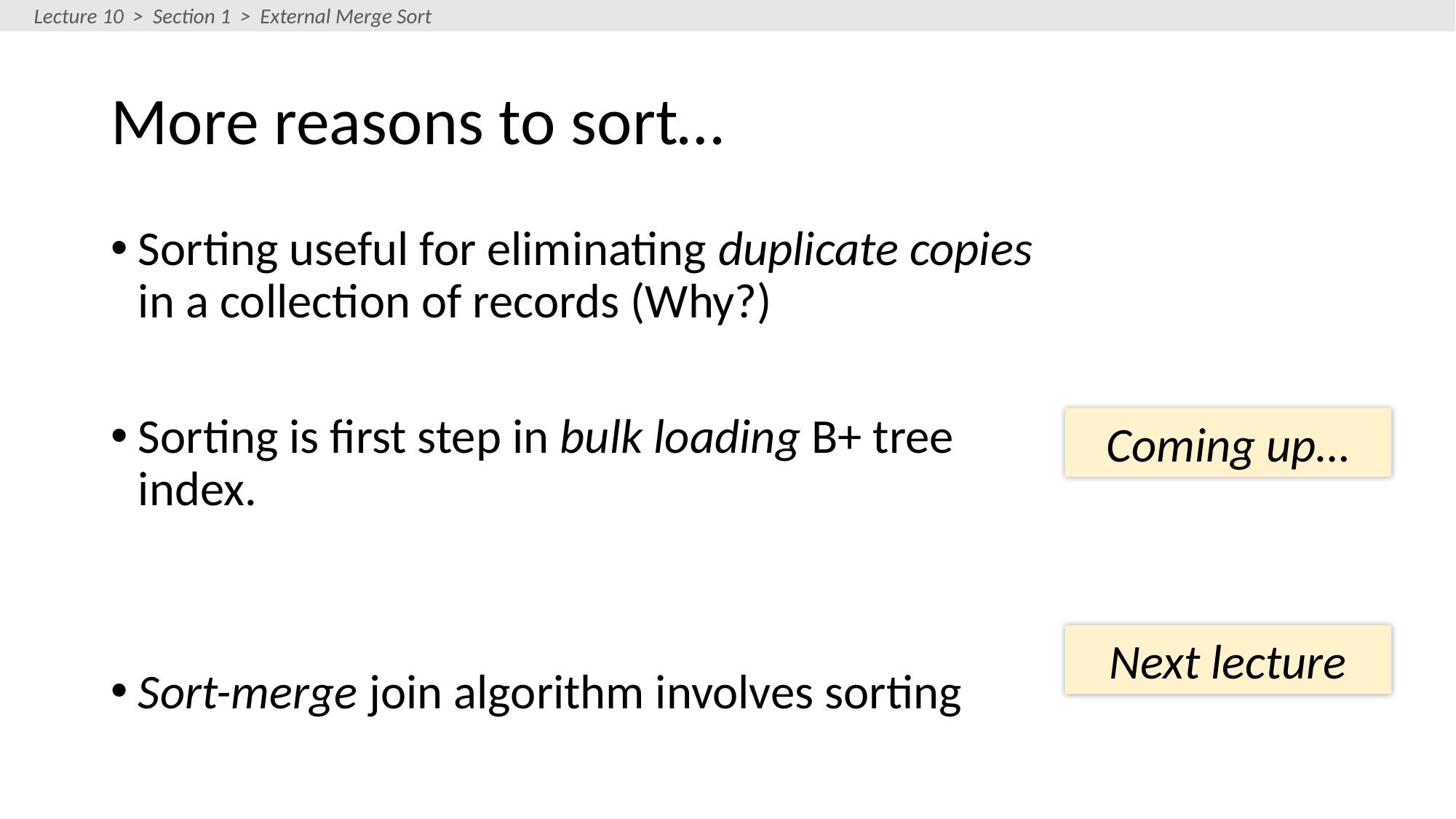

Lecture 10  >  Section 1  >  External Merge Sort
# More reasons to sort…
Sorting useful for eliminating duplicate copies in a collection of records (Why?)

Sorting is first step in bulk loading B+ tree index.

Sort-merge join algorithm involves sorting
Coming up…
Next lecture